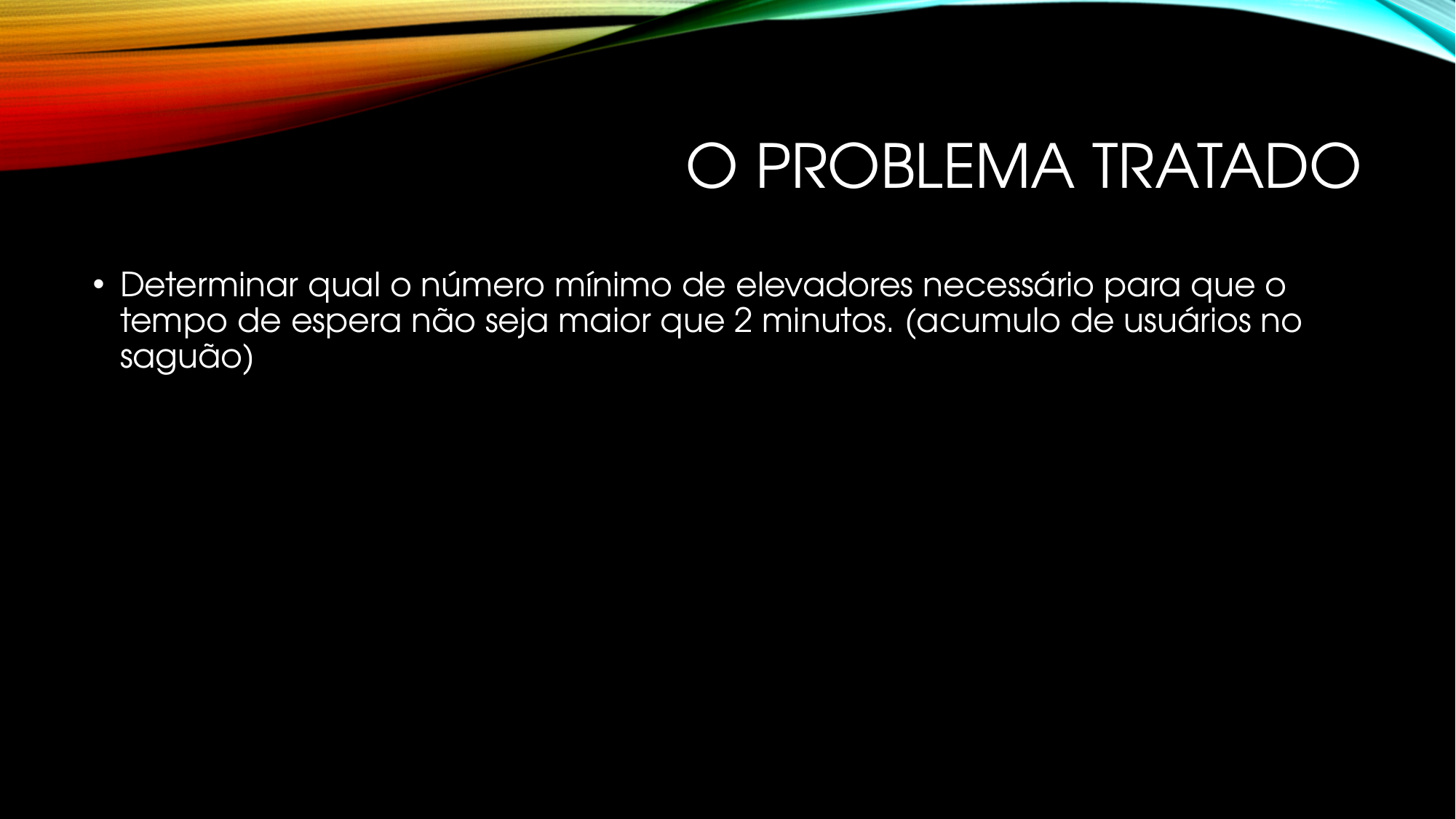

# O problema tratado
Determinar qual o número mínimo de elevadores necessário para que o
tempo de espera não seja maior que 2 minutos. (acumulo de usuários no saguão)